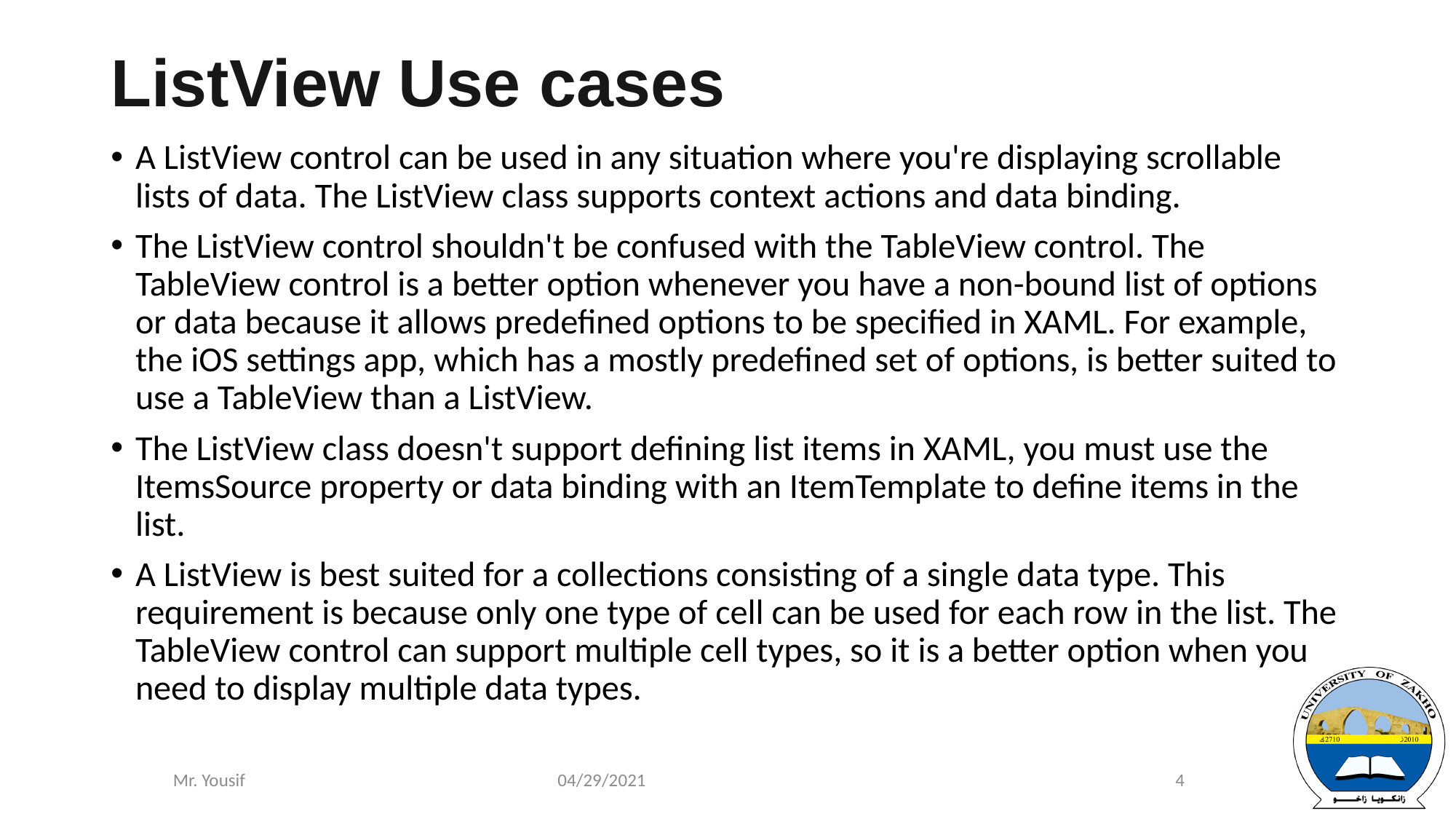

# ListView Use cases
A ListView control can be used in any situation where you're displaying scrollable lists of data. The ListView class supports context actions and data binding.
The ListView control shouldn't be confused with the TableView control. The TableView control is a better option whenever you have a non-bound list of options or data because it allows predefined options to be specified in XAML. For example, the iOS settings app, which has a mostly predefined set of options, is better suited to use a TableView than a ListView.
The ListView class doesn't support defining list items in XAML, you must use the ItemsSource property or data binding with an ItemTemplate to define items in the list.
A ListView is best suited for a collections consisting of a single data type. This requirement is because only one type of cell can be used for each row in the list. The TableView control can support multiple cell types, so it is a better option when you need to display multiple data types.
04/29/2021
4
Mr. Yousif